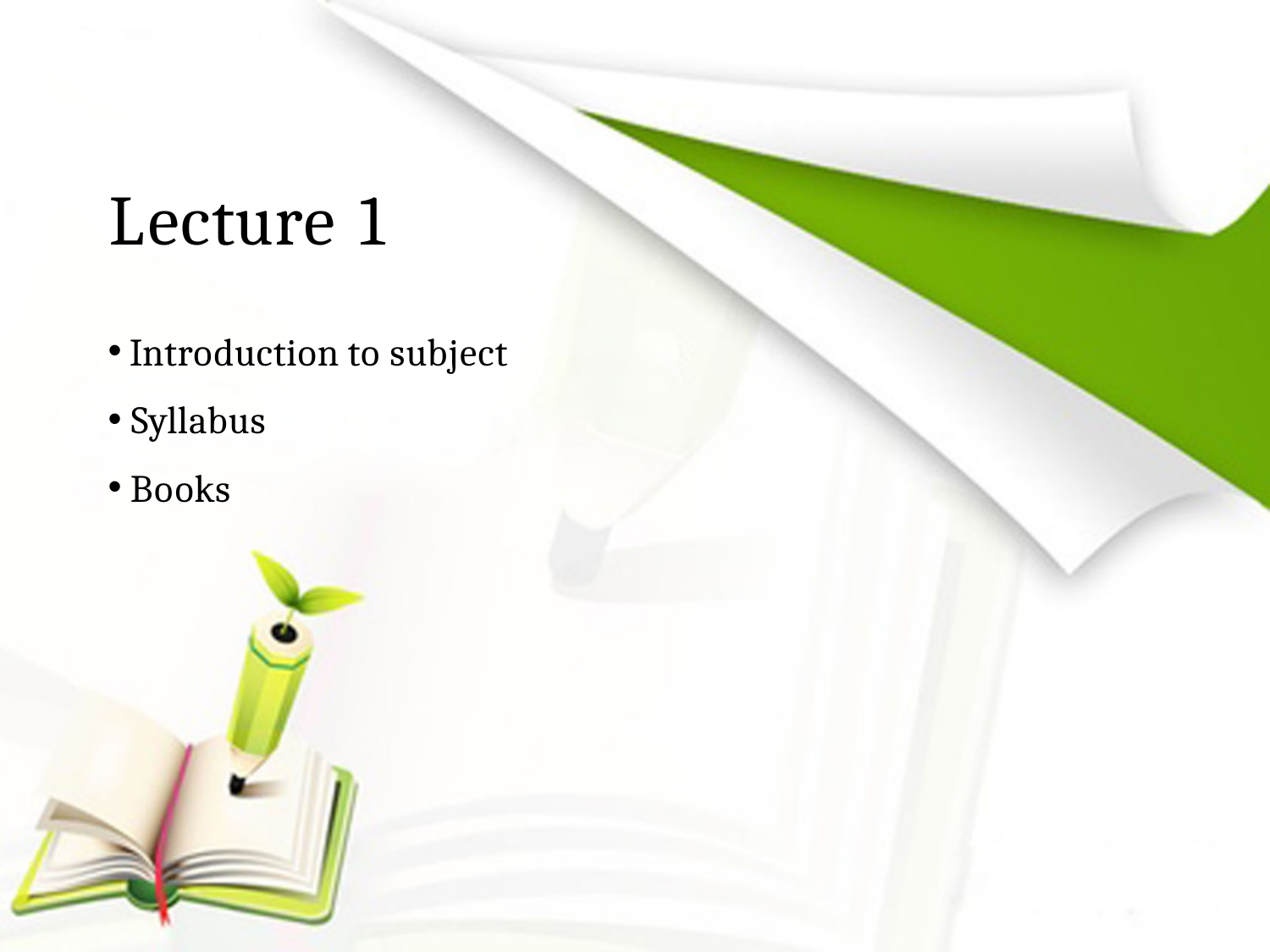

# Lecture 1
 Introduction to subject
 Syllabus
 Books